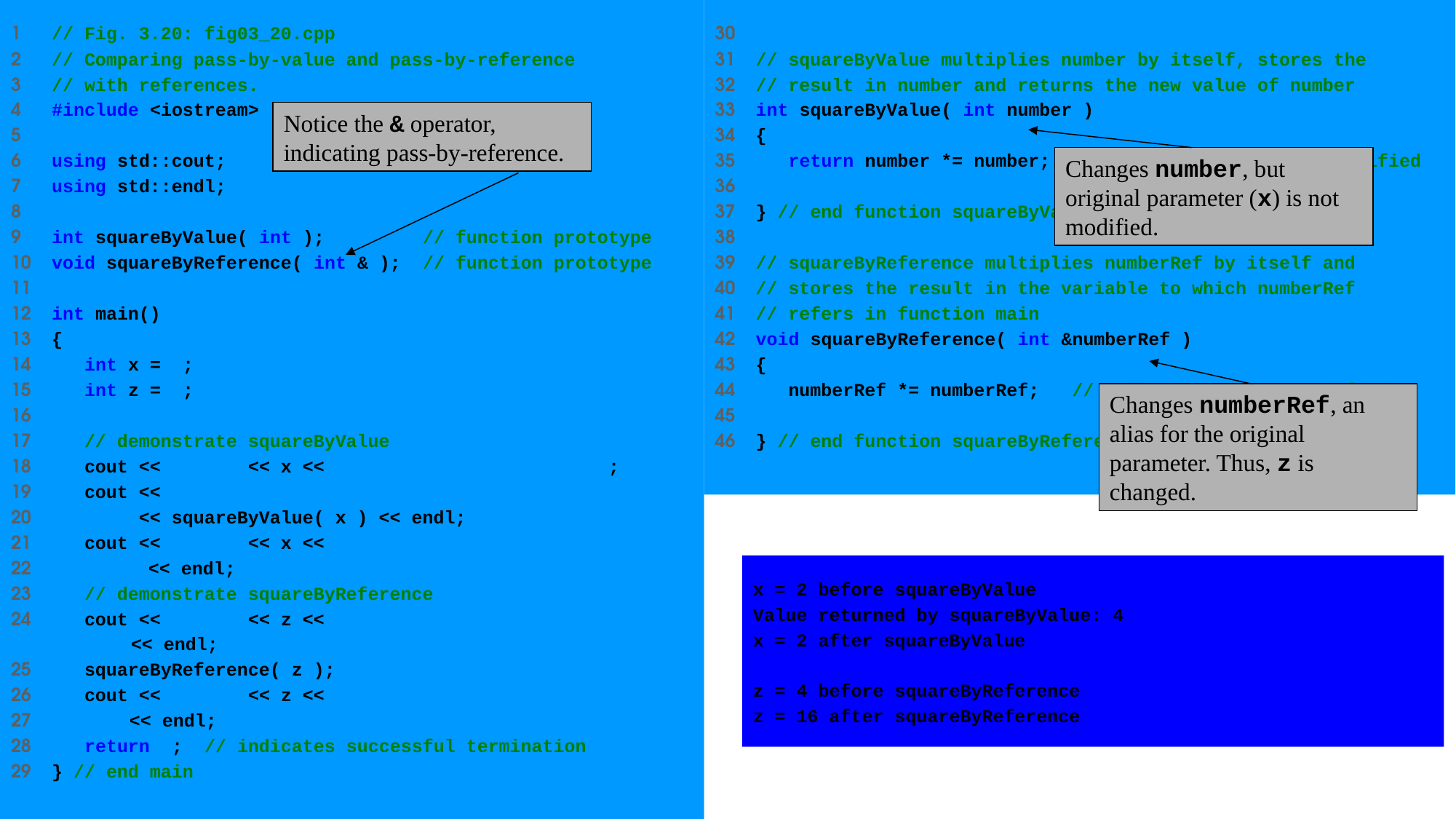

1      // Fig. 3.20: fig03_20.cpp
2      // Comparing pass-by-value and pass-by-reference
3      // with references.
4      #include <iostream>
5
6      using std::cout;
7      using std::endl;
8
9      int squareByValue( int );         // function prototype
10    void squareByReference( int & );  // function prototype
11
12    int main()
13    {
14       int x = 2;
15       int z = 4;
16
17       // demonstrate squareByValue
18       cout << "x = " << x << " before squareByValue\n";
19       cout << "Value returned by squareByValue: "
20            << squareByValue( x ) << endl;
21       cout << "x = " << x << " after squareByValue\n"
22                       << endl;
23       // demonstrate squareByReference
24       cout << "z = " << z << " before squareByReference"
           << endl;
25       squareByReference( z );
26       cout << "z = " << z << " after squareByReference"
27         << endl;
28       return 0;  // indicates successful termination
29    } // end main

30
31    // squareByValue multiplies number by itself, stores the
32    // result in number and returns the new value of number
33    int squareByValue( int number )
34    {
35       return number *= number; // caller's argument not modified
36
37    } // end function squareByValue
38
39    // squareByReference multiplies numberRef by itself and
40    // stores the result in the variable to which numberRef
41    // refers in function main
42    void squareByReference( int &numberRef )
43    {
44       numberRef *= numberRef;   // caller's argument modified
45
46    } // end function squareByReference

Notice the & operator, indicating pass-by-reference.

Changes number, but original parameter (x) is not modified.

Changes numberRef, an alias for the original parameter. Thus, z is changed.
x = 2 before squareByValue
Value returned by squareByValue: 4
x = 2 after squareByValue

z = 4 before squareByReference
z = 16 after squareByReference